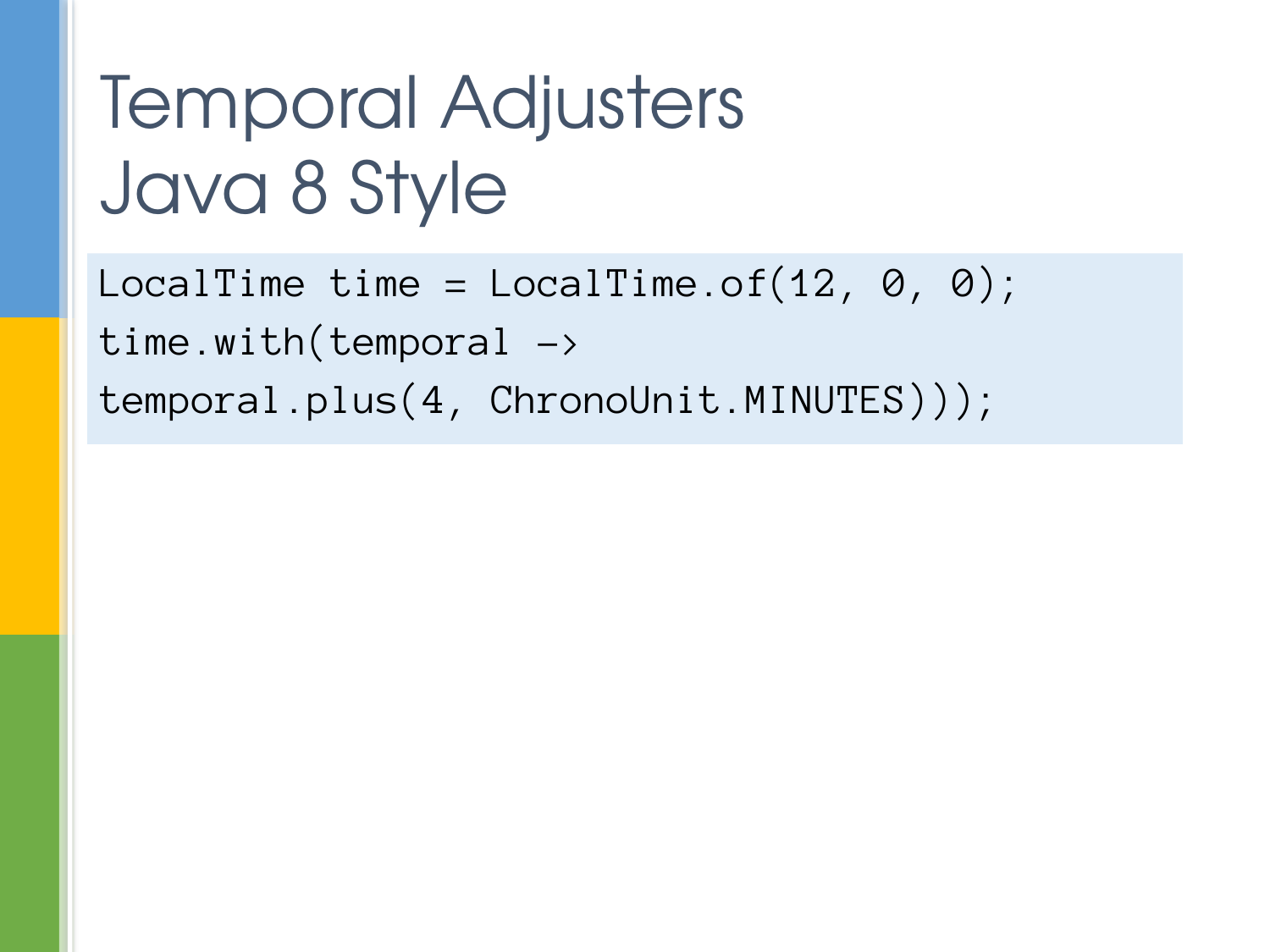

# Temporal Adjusters Java 8 Style
LocalTime time = LocalTime.of(12, 0, 0);
time.with(temporal ->
temporal.plus(4, ChronoUnit.MINUTES)));